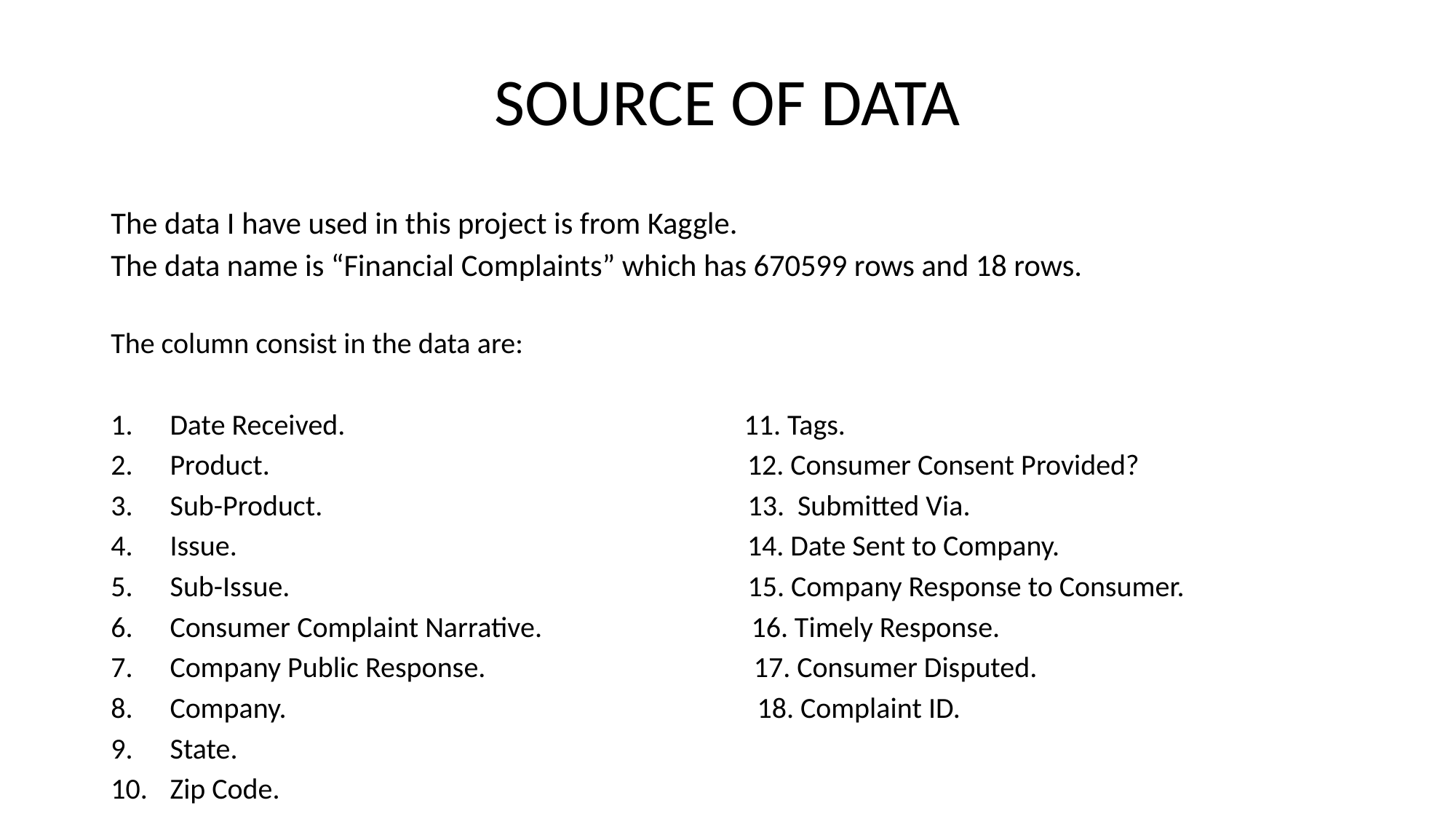

# SOURCE OF DATA
The data I have used in this project is from Kaggle.
The data name is “Financial Complaints” which has 670599 rows and 18 rows.

The column consist in the data are:

Date Received.                                                             11. Tags.
Product.                                                                         12. Consumer Consent Provided?
Sub-Product.                                                                 13.  Submitted Via.
Issue.                                                                              14. Date Sent to Company.
Sub-Issue.                                                                      15. Company Response to Consumer.
Consumer Complaint Narrative.                                16. Timely Response.
Company Public Response.                                         17. Consumer Disputed.
Company.                                                                        18. Complaint ID.
State.
Zip Code.